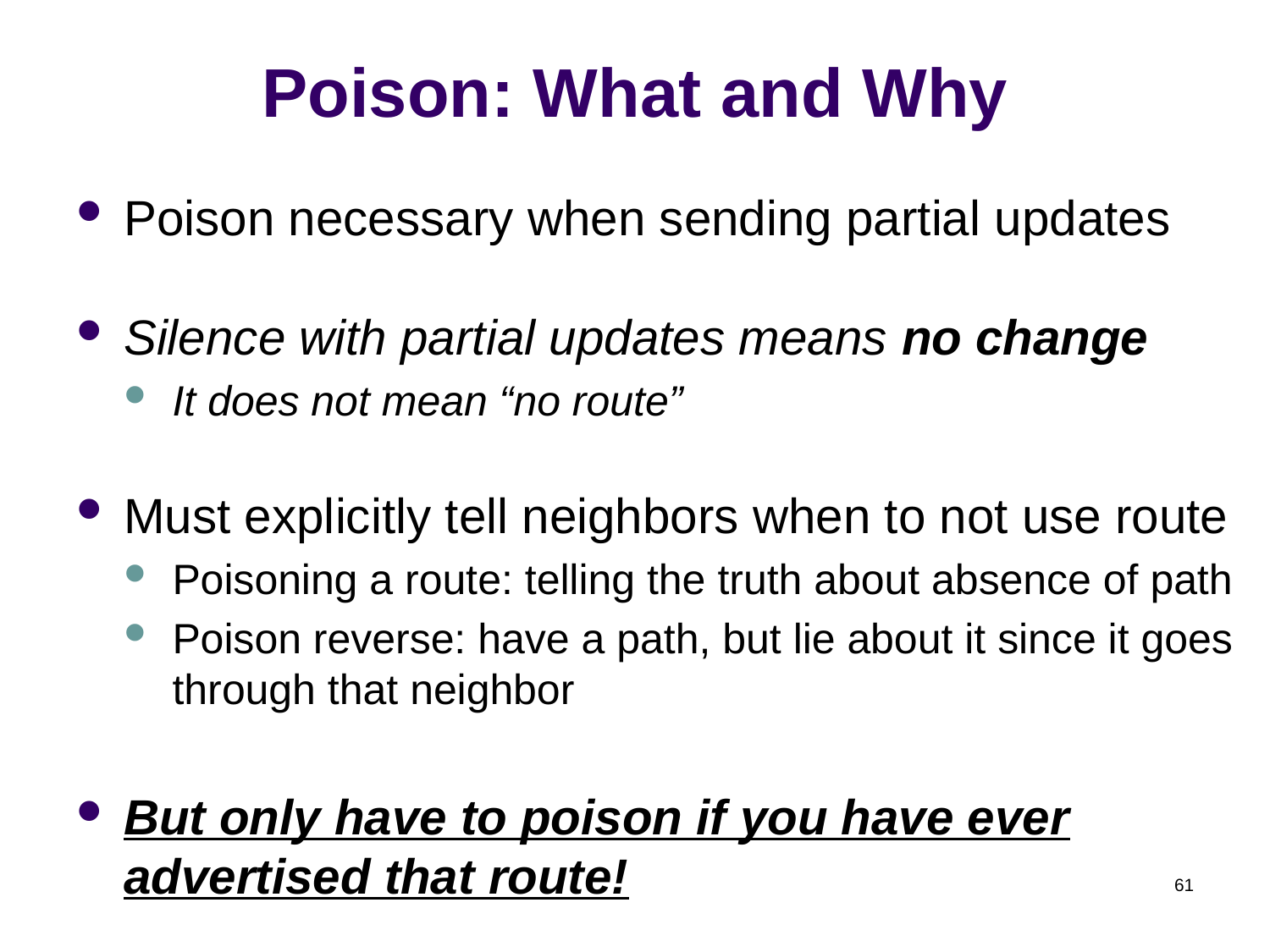

# Poison: What and Why
Poison necessary when sending partial updates

Silence with partial updates means no change
It does not mean “no route”

Must explicitly tell neighbors when to not use route
Poisoning a route: telling the truth about absence of path
Poison reverse: have a path, but lie about it since it goes through that neighbor

But only have to poison if you have ever advertised that route!

61